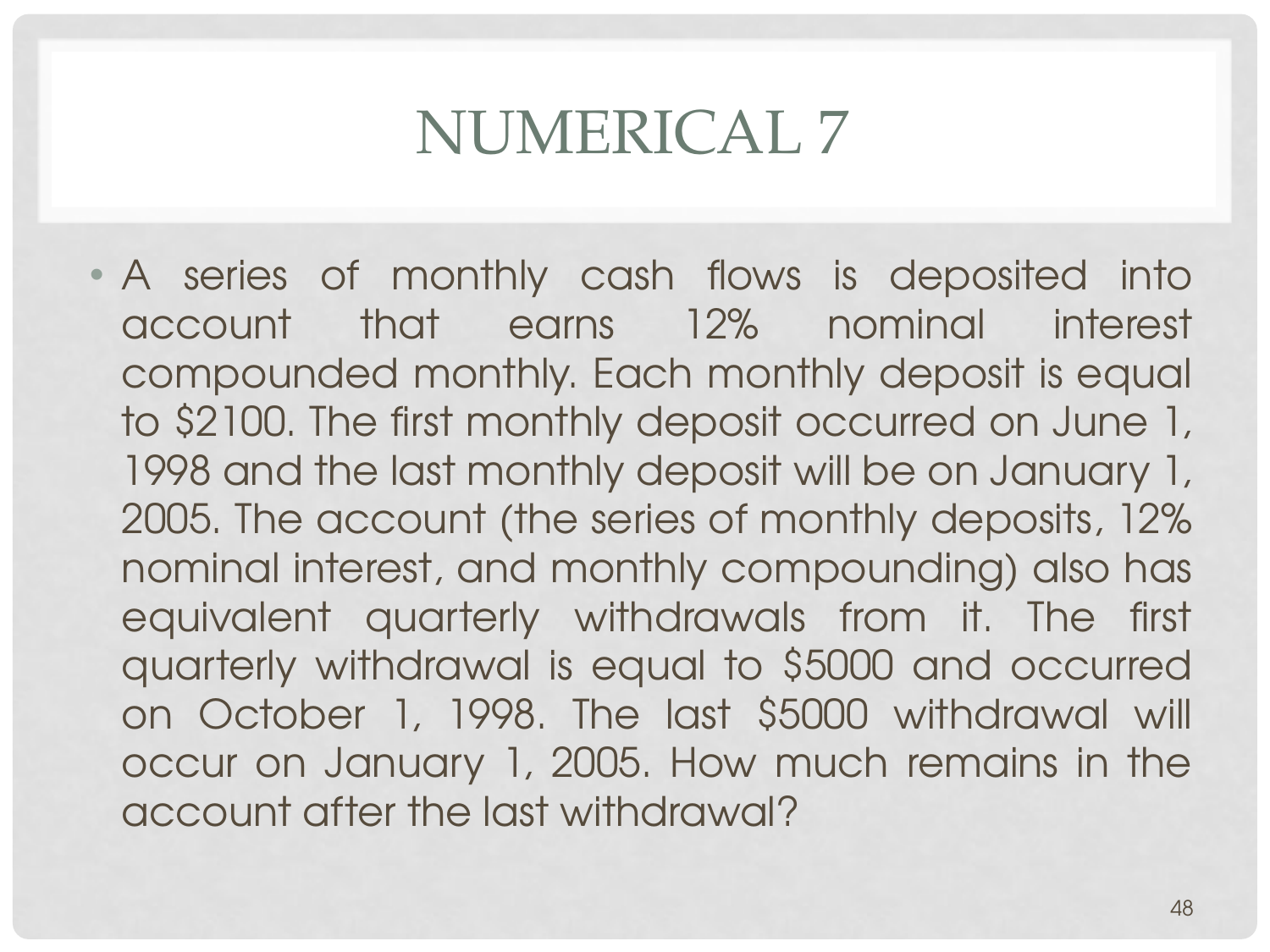

# Numerical 7
A series of monthly cash flows is deposited into account that earns 12% nominal interest compounded monthly. Each monthly deposit is equal to $2100. The first monthly deposit occurred on June 1, 1998 and the last monthly deposit will be on January 1, 2005. The account (the series of monthly deposits, 12% nominal interest, and monthly compounding) also has equivalent quarterly withdrawals from it. The first quarterly withdrawal is equal to $5000 and occurred on October 1, 1998. The last $5000 withdrawal will occur on January 1, 2005. How much remains in the account after the last withdrawal?
48